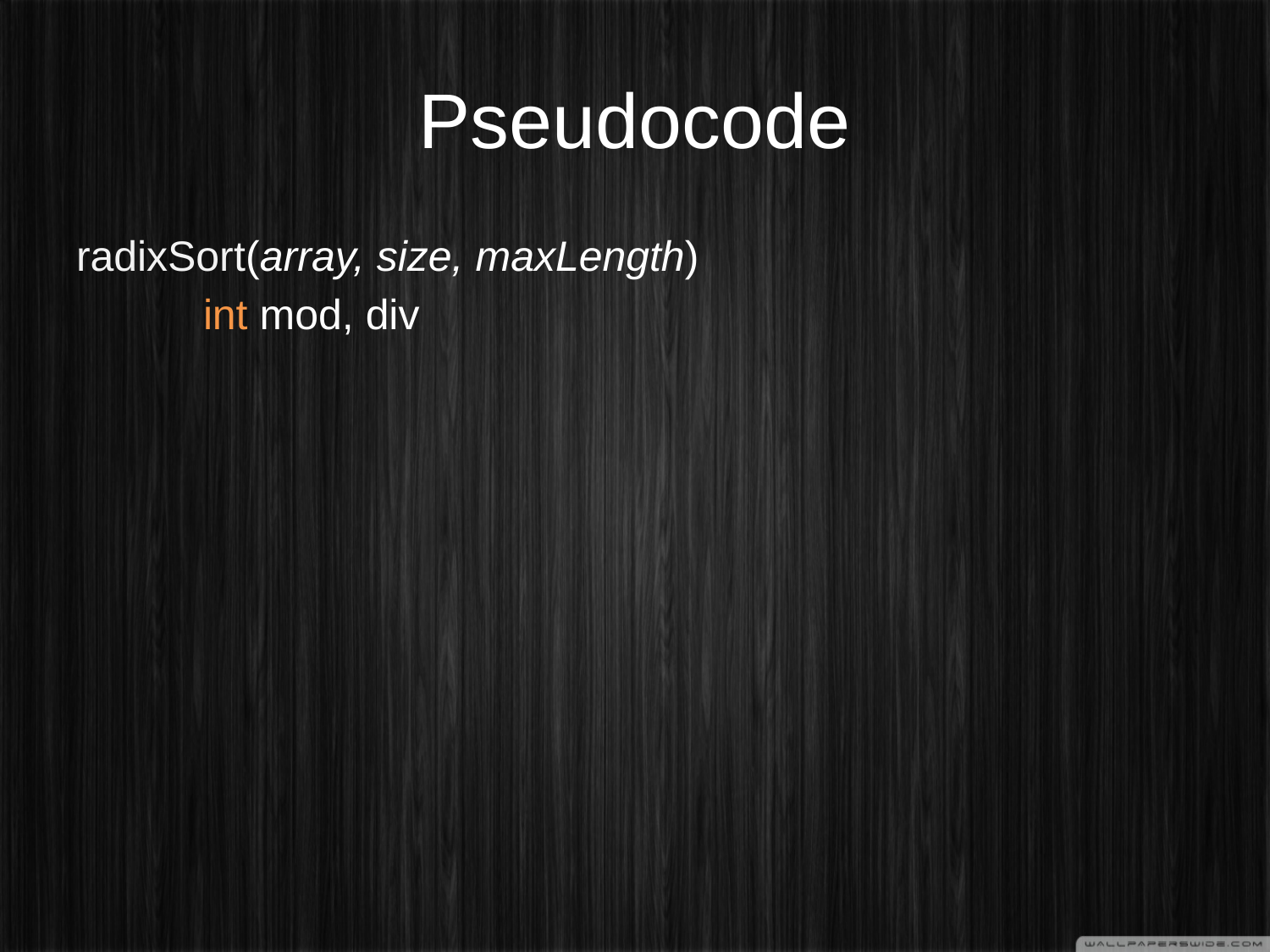

# Pseudocode
radixSort(array, size, maxLength)
	int mod, div